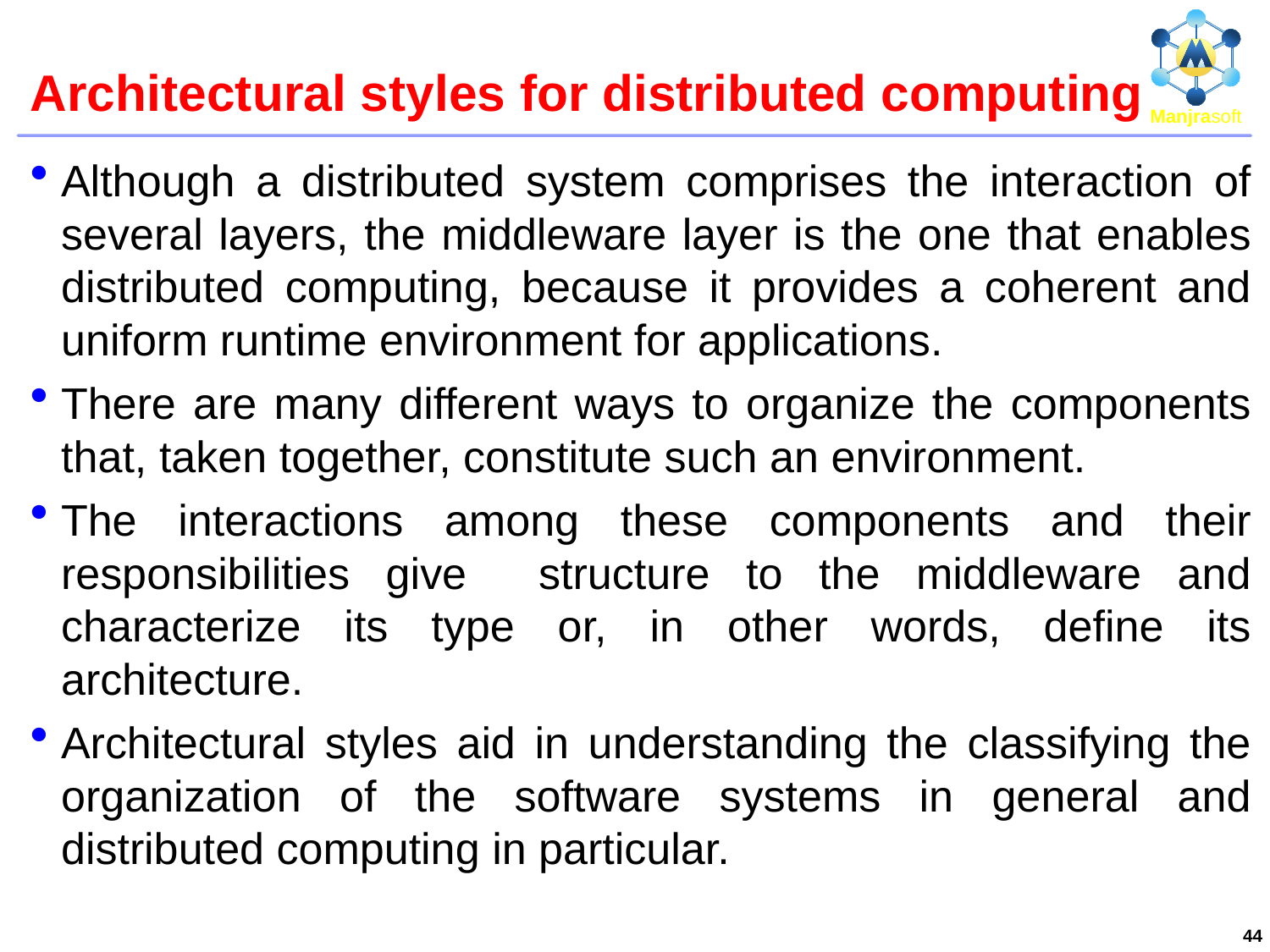

# Architectural styles for distributed computing
Although a distributed system comprises the interaction of several layers, the middleware layer is the one that enables distributed computing, because it provides a coherent and uniform runtime environment for applications.
There are many different ways to organize the components that, taken together, constitute such an environment.
The interactions among these components and their responsibilities give  structure to the middleware and characterize its type or, in other words, define its architecture.
Architectural styles aid in understanding the classifying the organization of the software systems in general and distributed computing in particular.
44